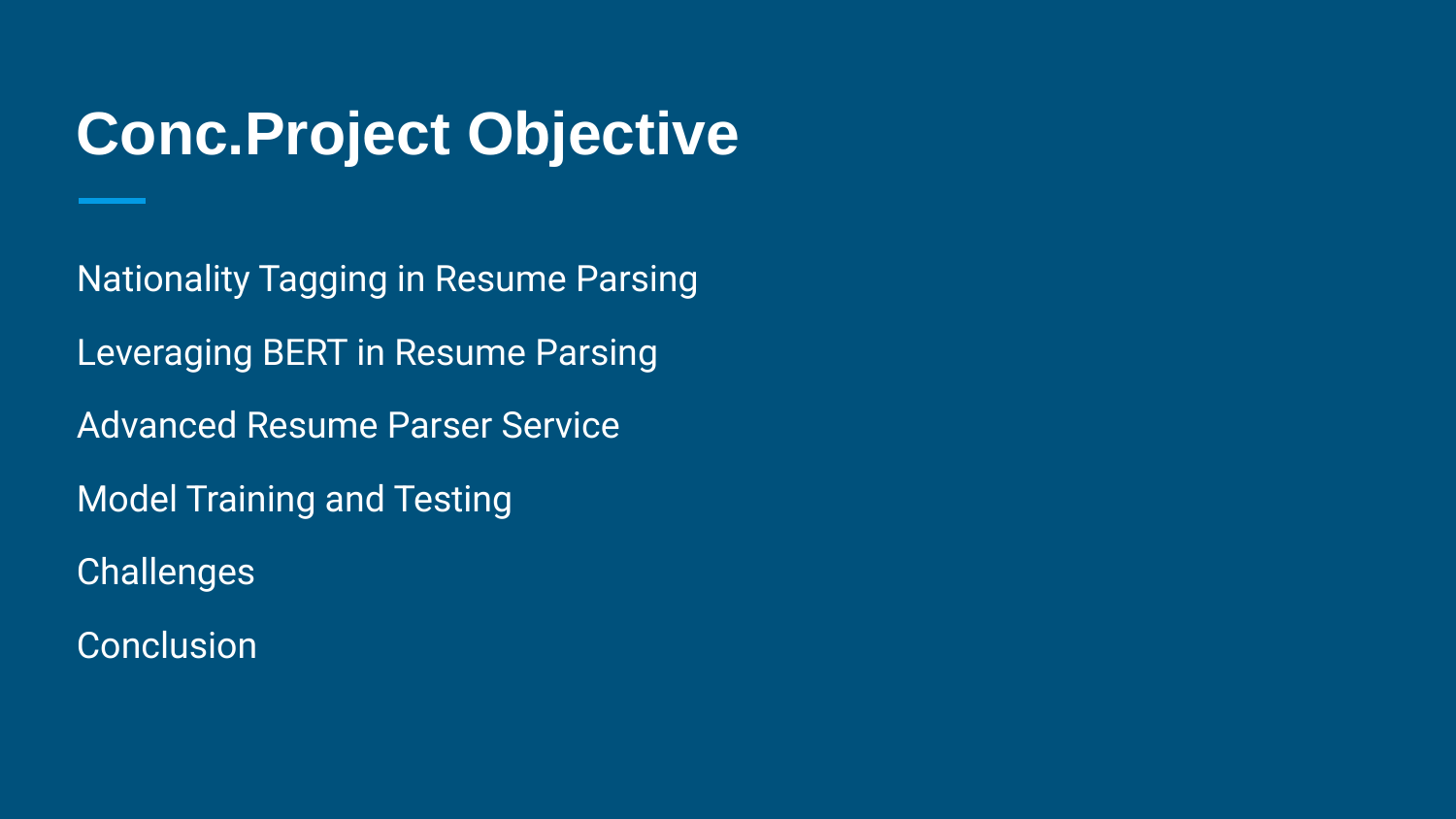

# Conc.Project Objective
Nationality Tagging in Resume Parsing
Leveraging BERT in Resume Parsing
Advanced Resume Parser Service
Model Training and Testing
Challenges
Conclusion